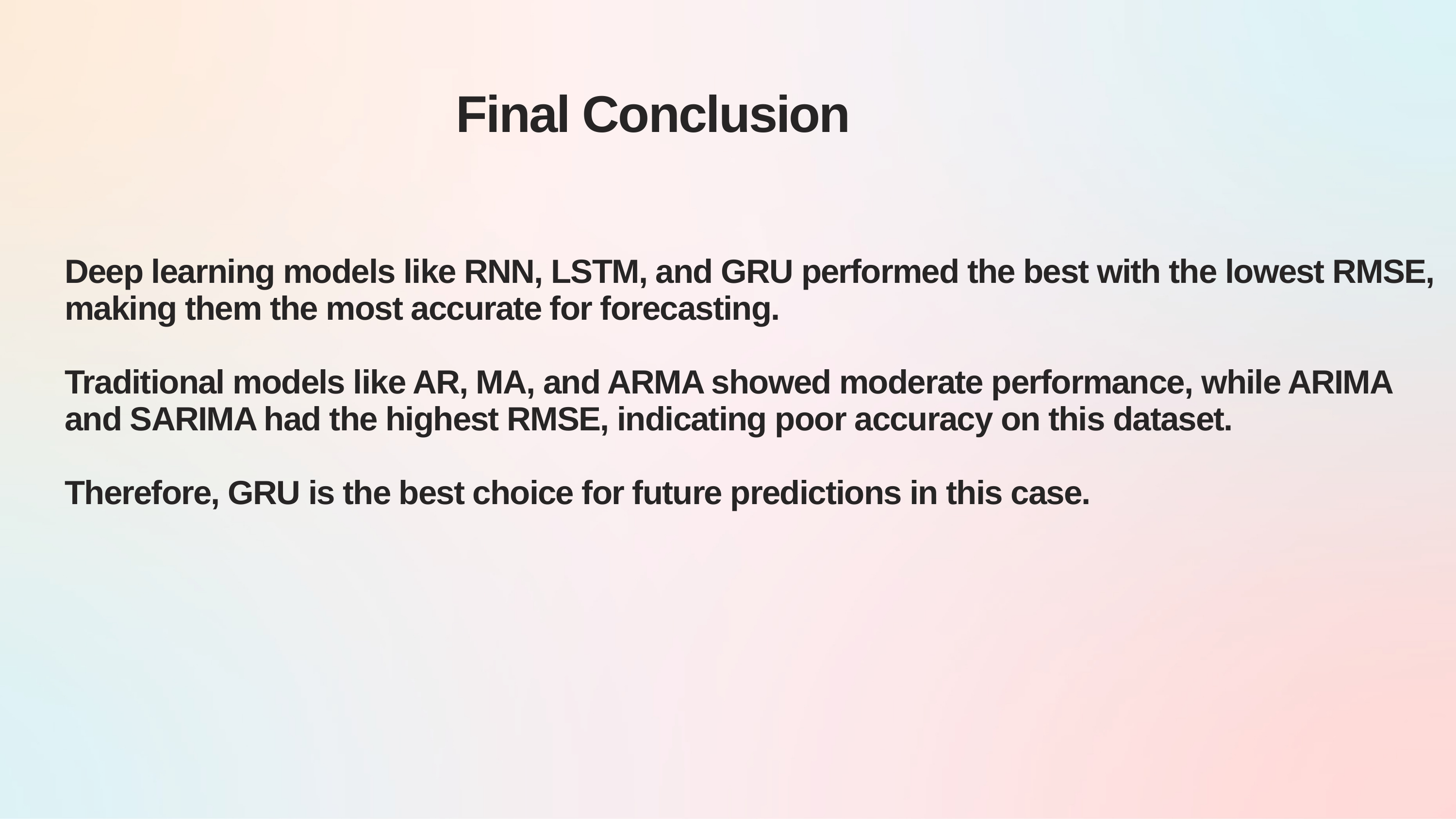

Final Conclusion
Deep learning models like RNN, LSTM, and GRU performed the best with the lowest RMSE, making them the most accurate for forecasting.

Traditional models like AR, MA, and ARMA showed moderate performance, while ARIMA and SARIMA had the highest RMSE, indicating poor accuracy on this dataset.

Therefore, GRU is the best choice for future predictions in this case.